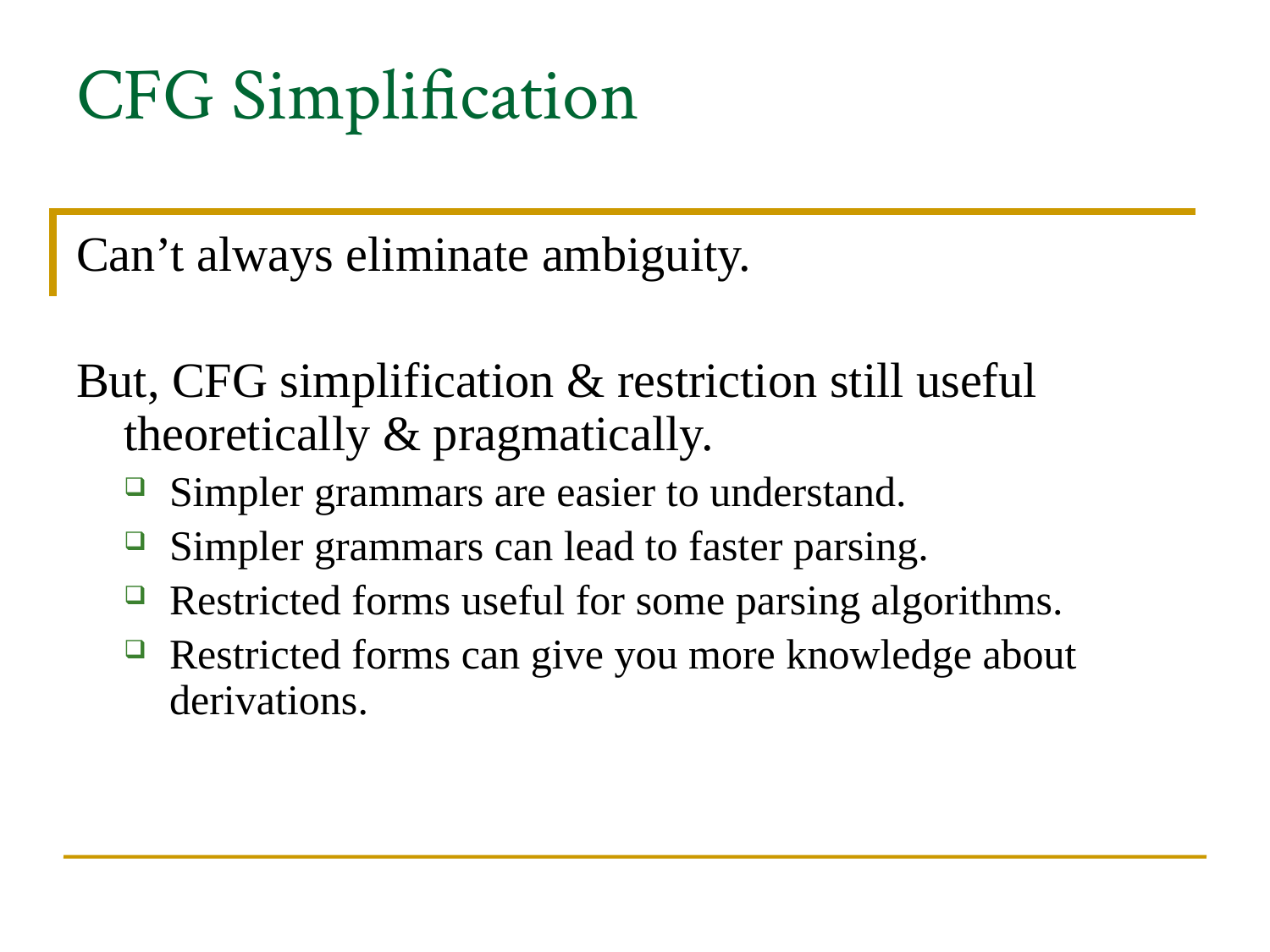

# CFG Simplification
Can’t always eliminate ambiguity.

But, CFG simplification & restriction still useful theoretically & pragmatically.
Simpler grammars are easier to understand.
Simpler grammars can lead to faster parsing.
Restricted forms useful for some parsing algorithms.
Restricted forms can give you more knowledge about derivations.